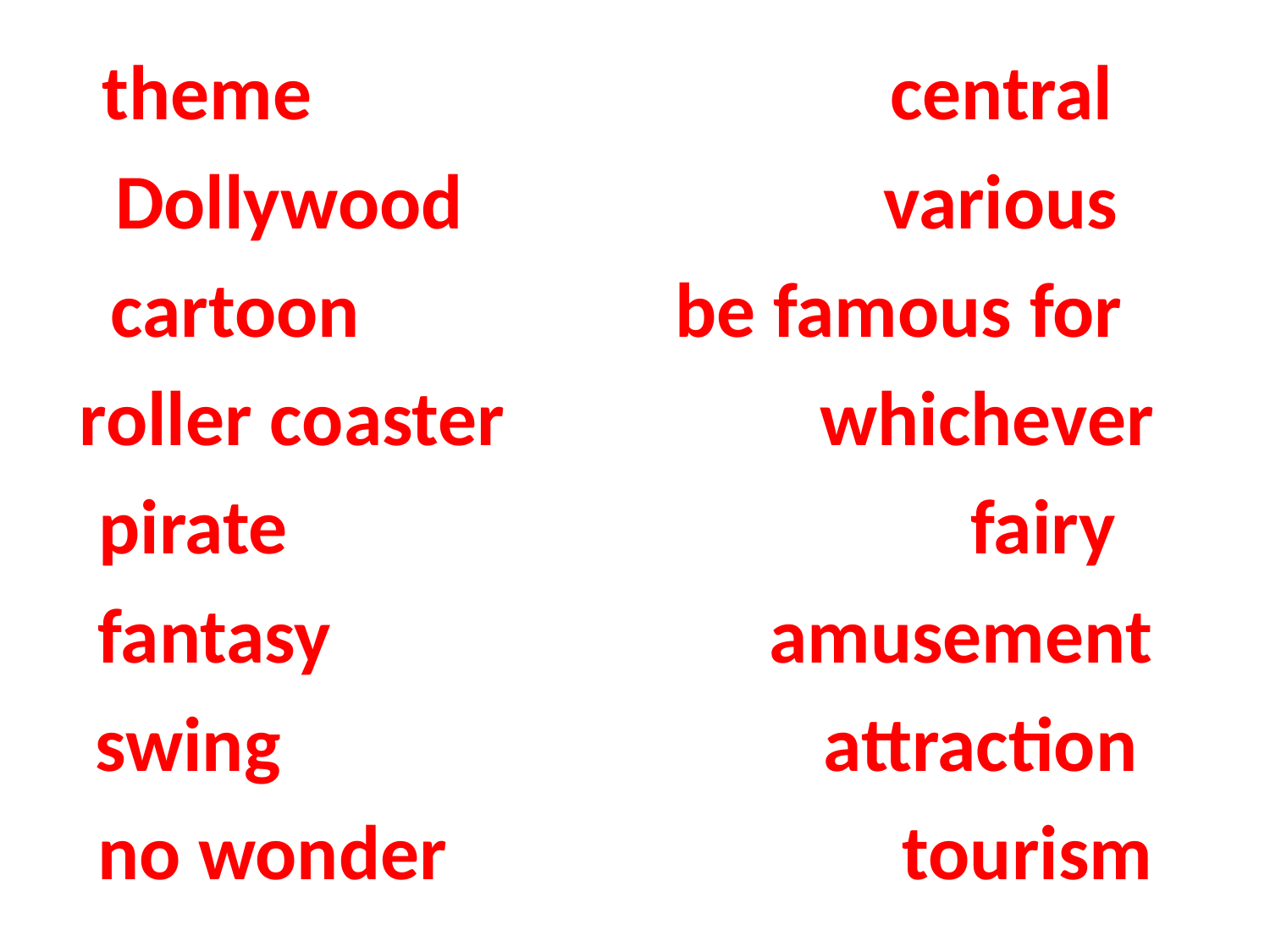

theme                                 central
Dollywood                        various
cartoon                  be famous for
roller coaster                  whichever
pirate                                       fairy
fantasy                         amusement
 swing                               attraction
no wonder                          tourism